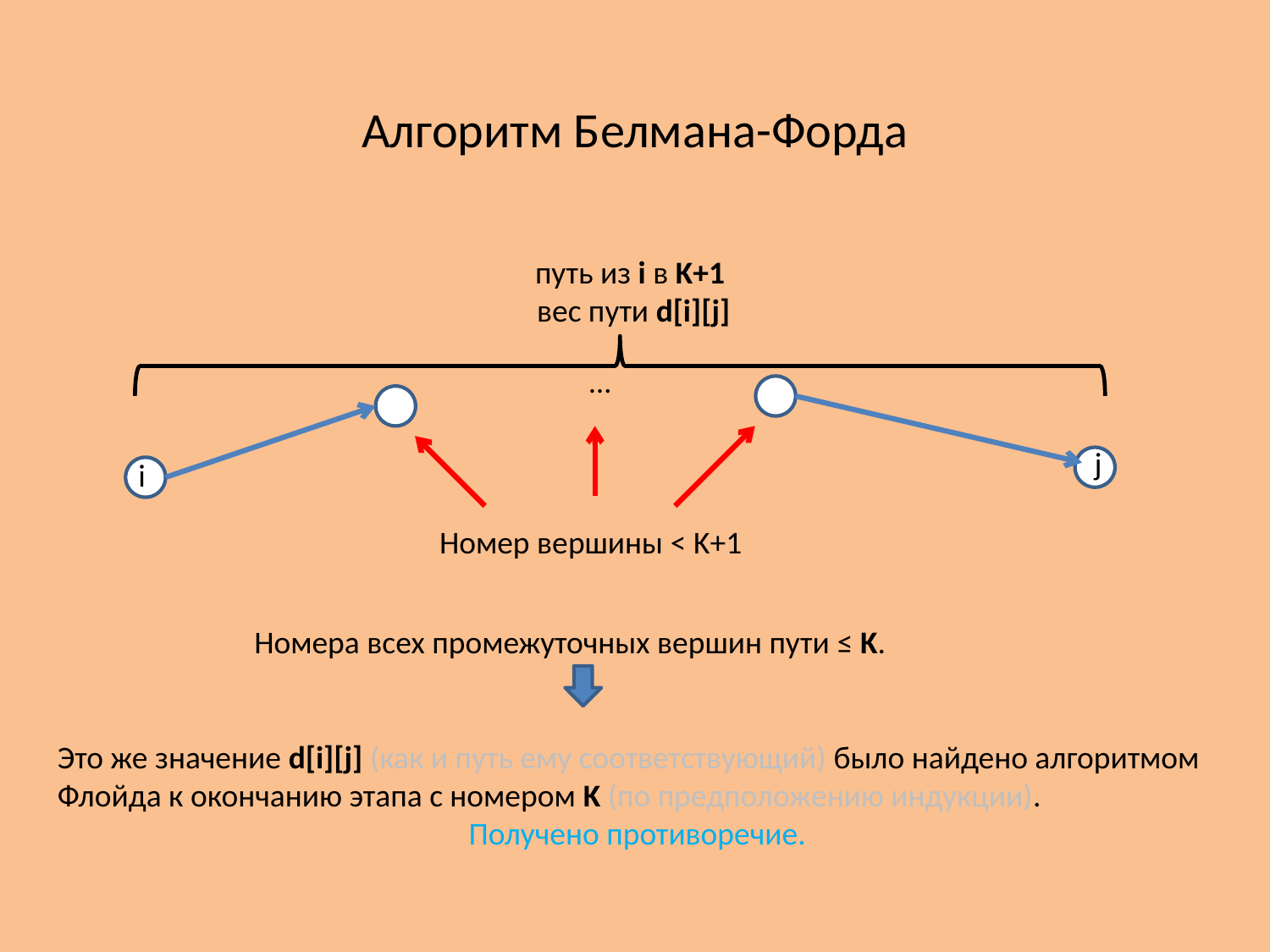

Алгоритм Белмана-Форда
путь из i в K+1
 вес пути d[i][j]
…

j

i

Номер вершины < K+1
Номера всех промежуточных вершин пути ≤ K.

Это же значение d[i][j] (как и путь ему соответствующий) было найдено алгоритмом Флойда к окончанию этапа с номером K (по предположению индукции).
Получено противоречие.